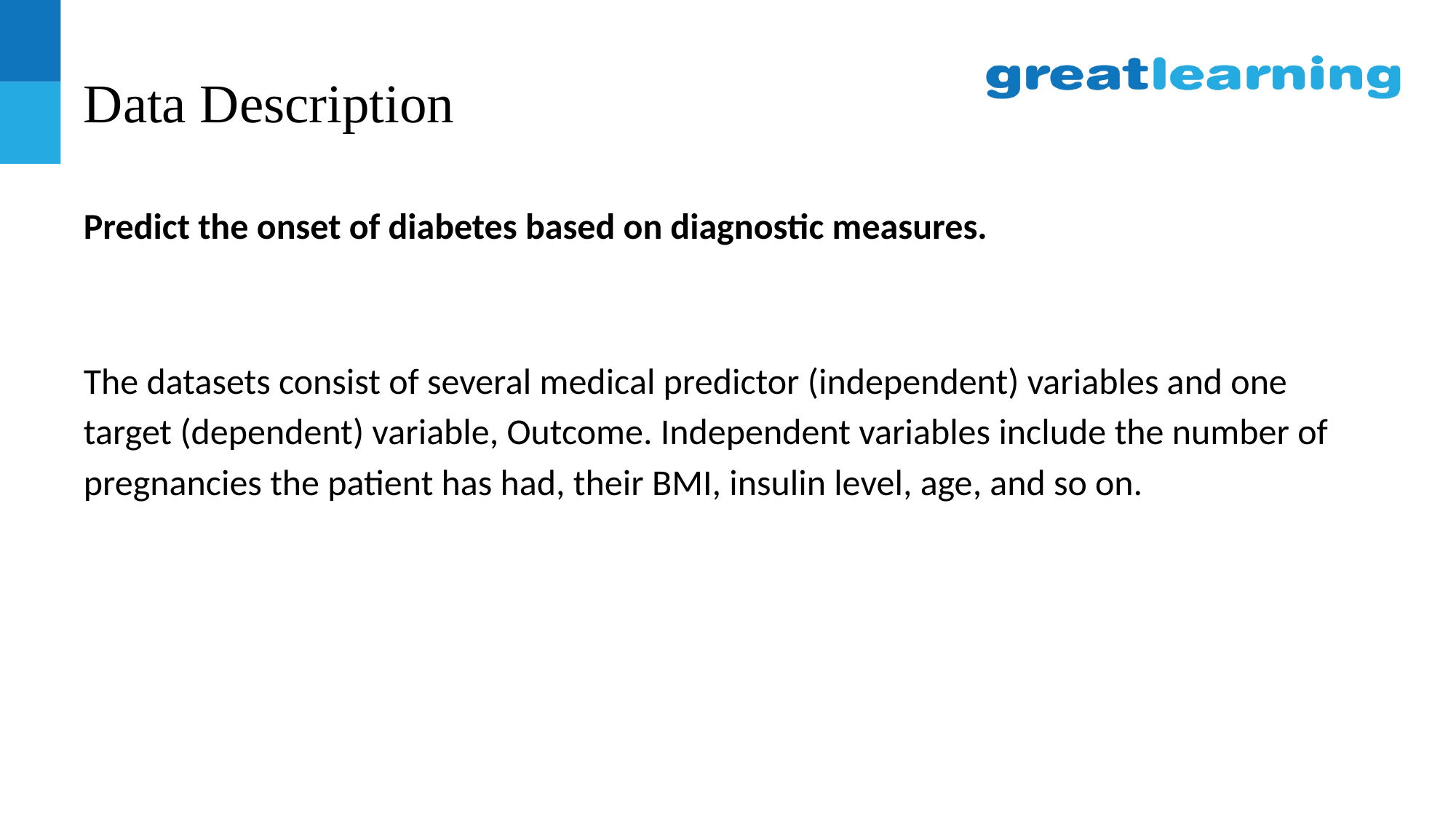

# Data Description
Predict the onset of diabetes based on diagnostic measures.

The datasets consist of several medical predictor (independent) variables and one target (dependent) variable, Outcome. Independent variables include the number of pregnancies the patient has had, their BMI, insulin level, age, and so on.